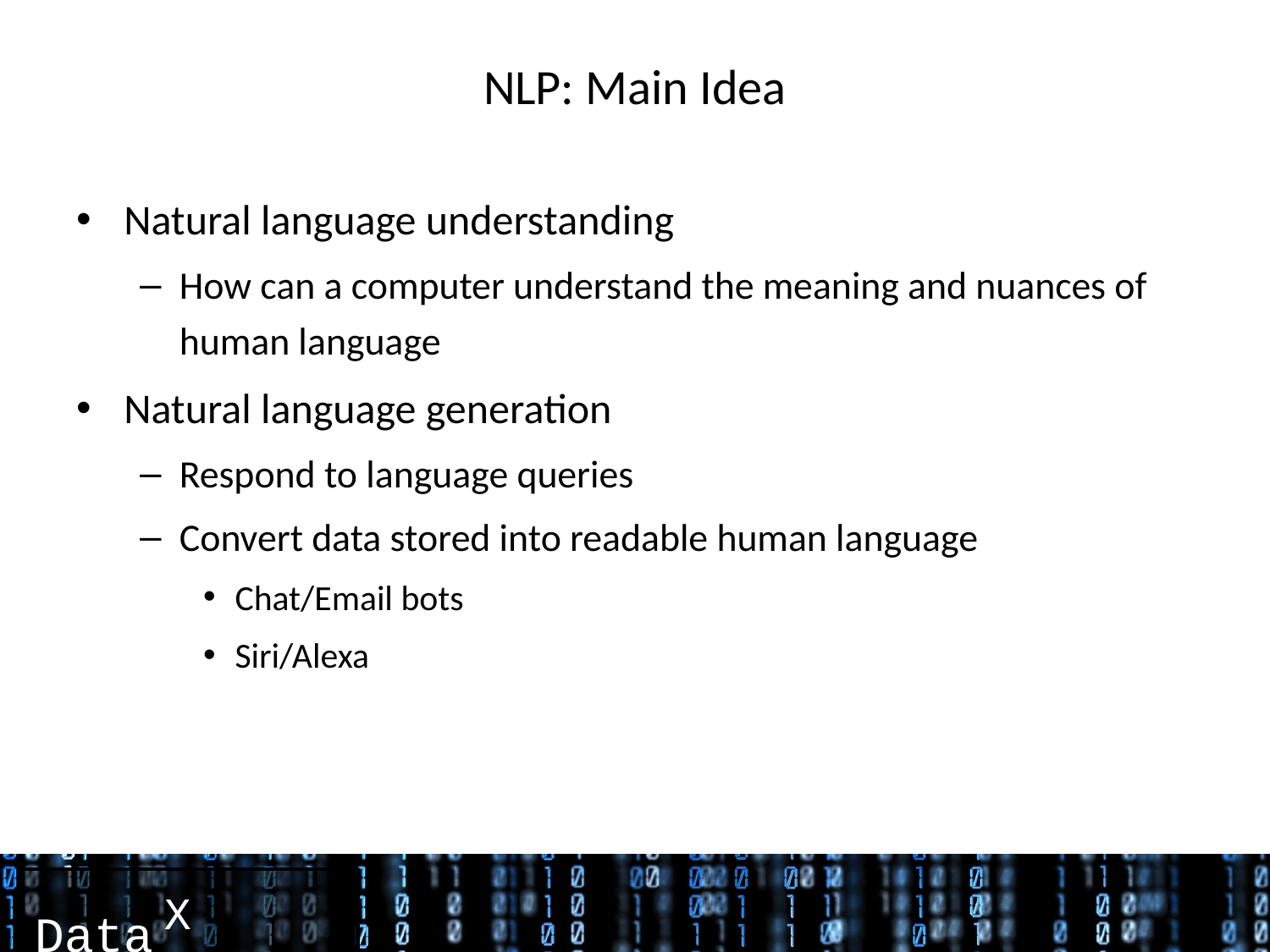

# NLP: Main Idea
Natural language understanding
How can a computer understand the meaning and nuances of human language
Natural language generation
Respond to language queries
Convert data stored into readable human language
Chat/Email bots
Siri/Alexa